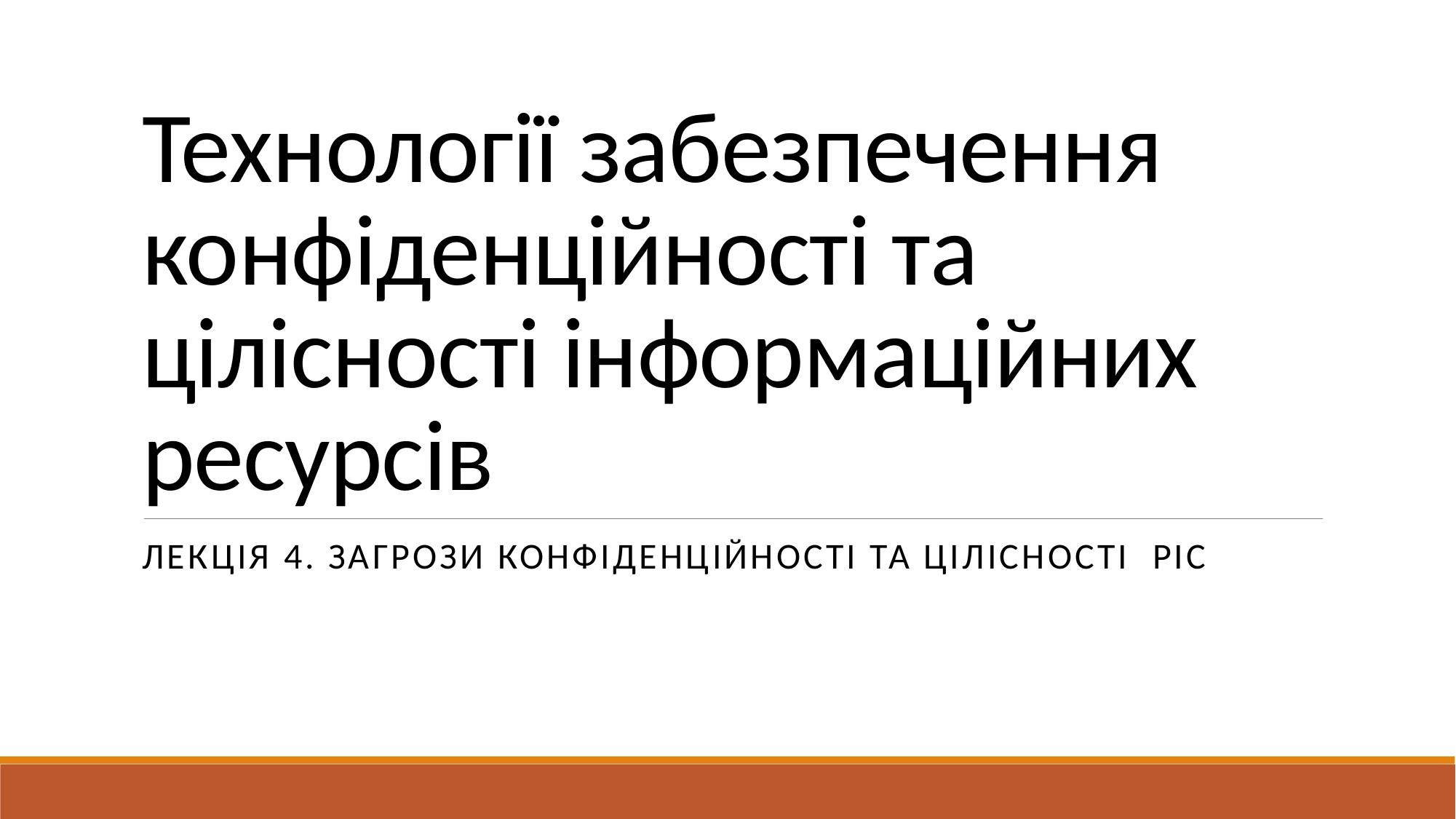

# Технології забезпечення конфіденційності та цілісності інформаційних ресурсів
ЛЕКЦІЯ 4. ЗАГРОЗИ КОНФІДЕНЦІЙНОСТІ ТА ЦІЛІСНОСТІ  РІС